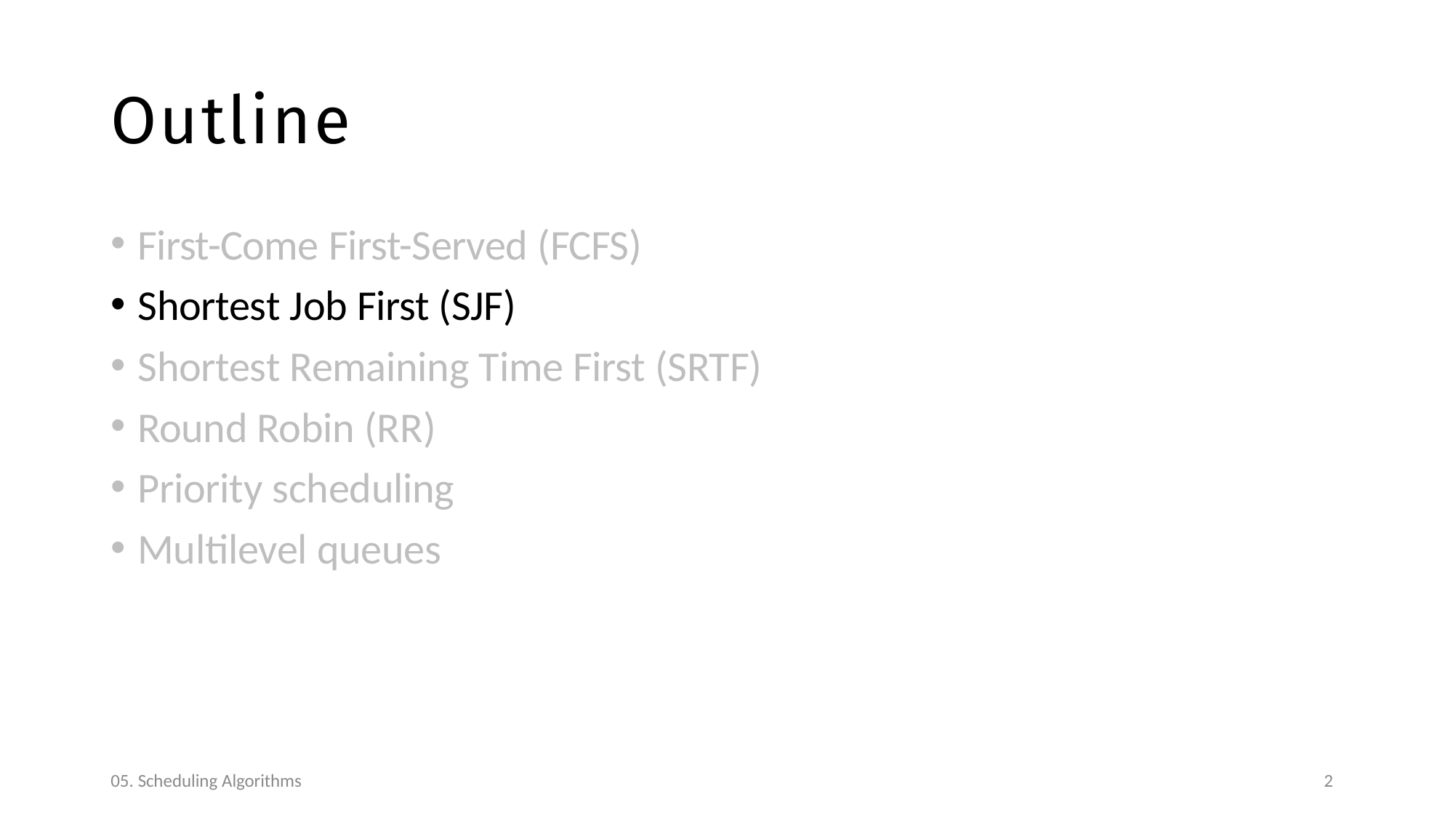

# Outline
First-Come First-Served (FCFS)
Shortest Job First (SJF)
Shortest Remaining Time First (SRTF)
Round Robin (RR)
Priority scheduling
Multilevel queues
05. Scheduling Algorithms
2